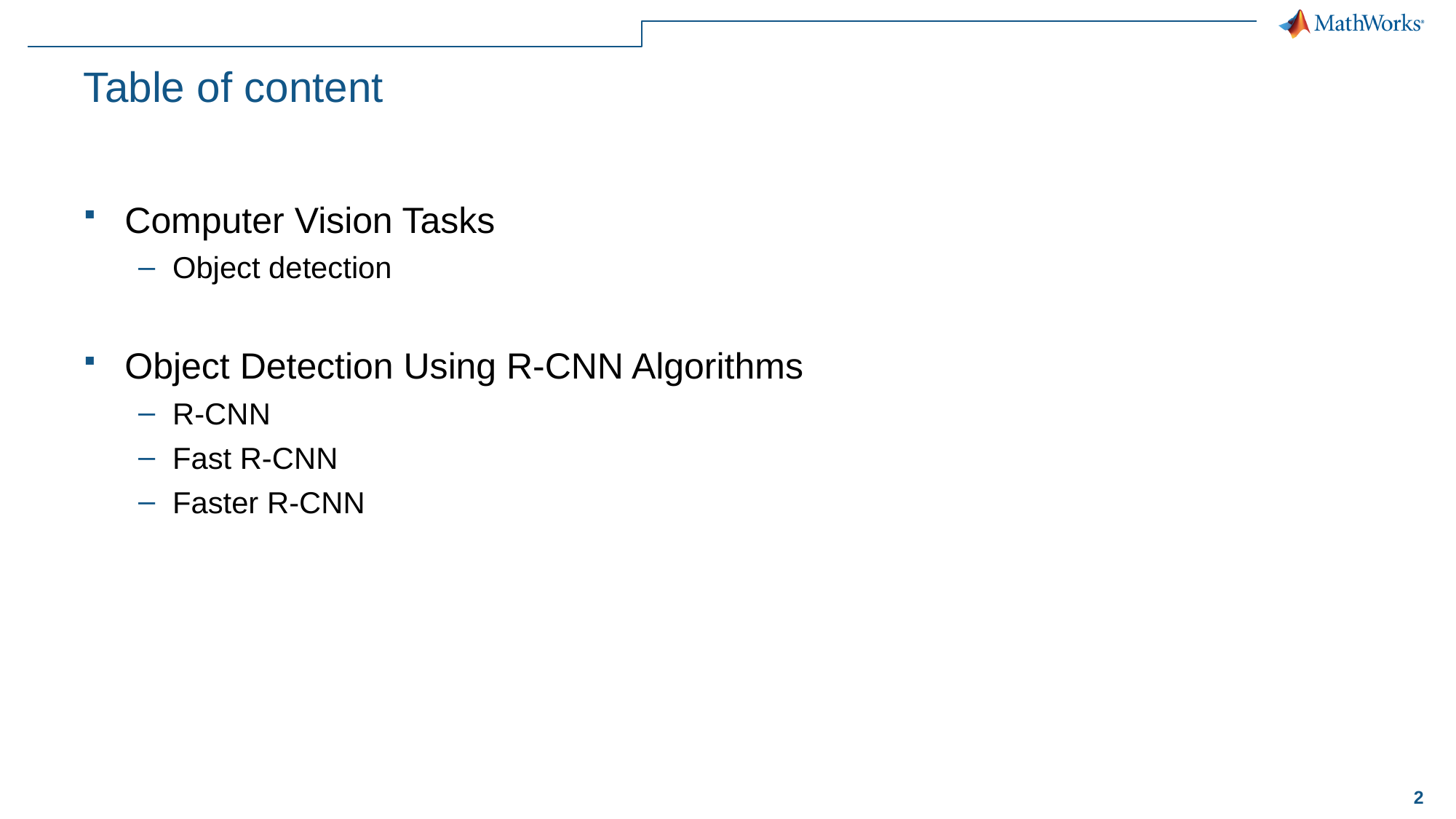

# Table of content
Computer Vision Tasks
Object detection

Object Detection Using R-CNN Algorithms
R-CNN
Fast R-CNN
Faster R-CNN